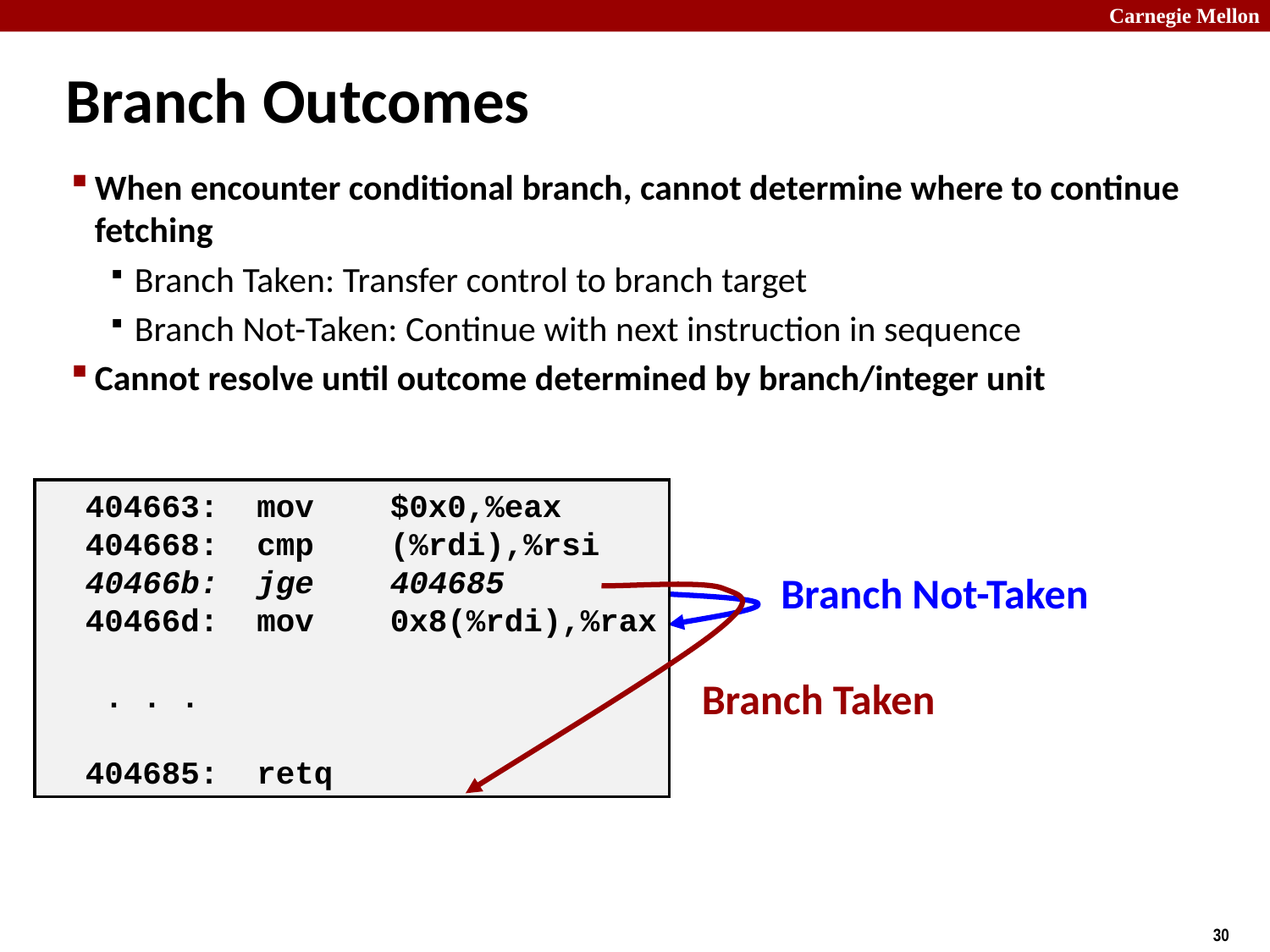

# Branch Outcomes
When encounter conditional branch, cannot determine where to continue fetching
Branch Taken: Transfer control to branch target
Branch Not-Taken: Continue with next instruction in sequence
Cannot resolve until outcome determined by branch/integer unit
  404663:  mov    $0x0,%eax
  404668:  cmp    (%rdi),%rsi
  40466b:  jge    404685
  40466d:  mov    0x8(%rdi),%rax

   . . .

  404685:  retq
Branch Not-Taken

Branch Taken